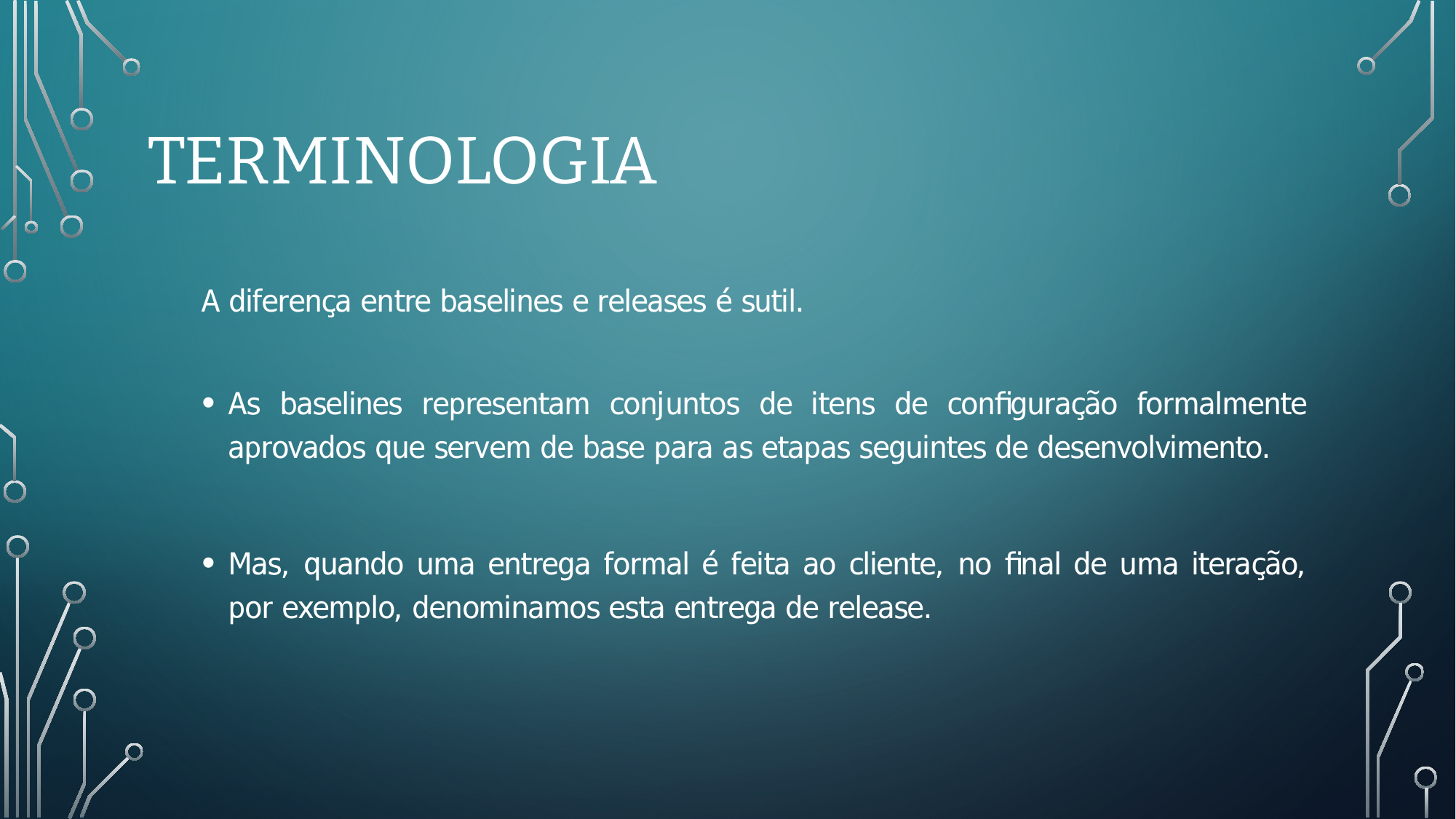

# TERMINOLOGIA
A diferença entre baselines e releases é sutil.

As baselines representam conjuntos de itens de configuração formalmente aprovados que servem de base para as etapas seguintes de desenvolvimento.

Mas, quando uma entrega formal é feita ao cliente, no final de uma iteração, por exemplo, denominamos esta entrega de release.